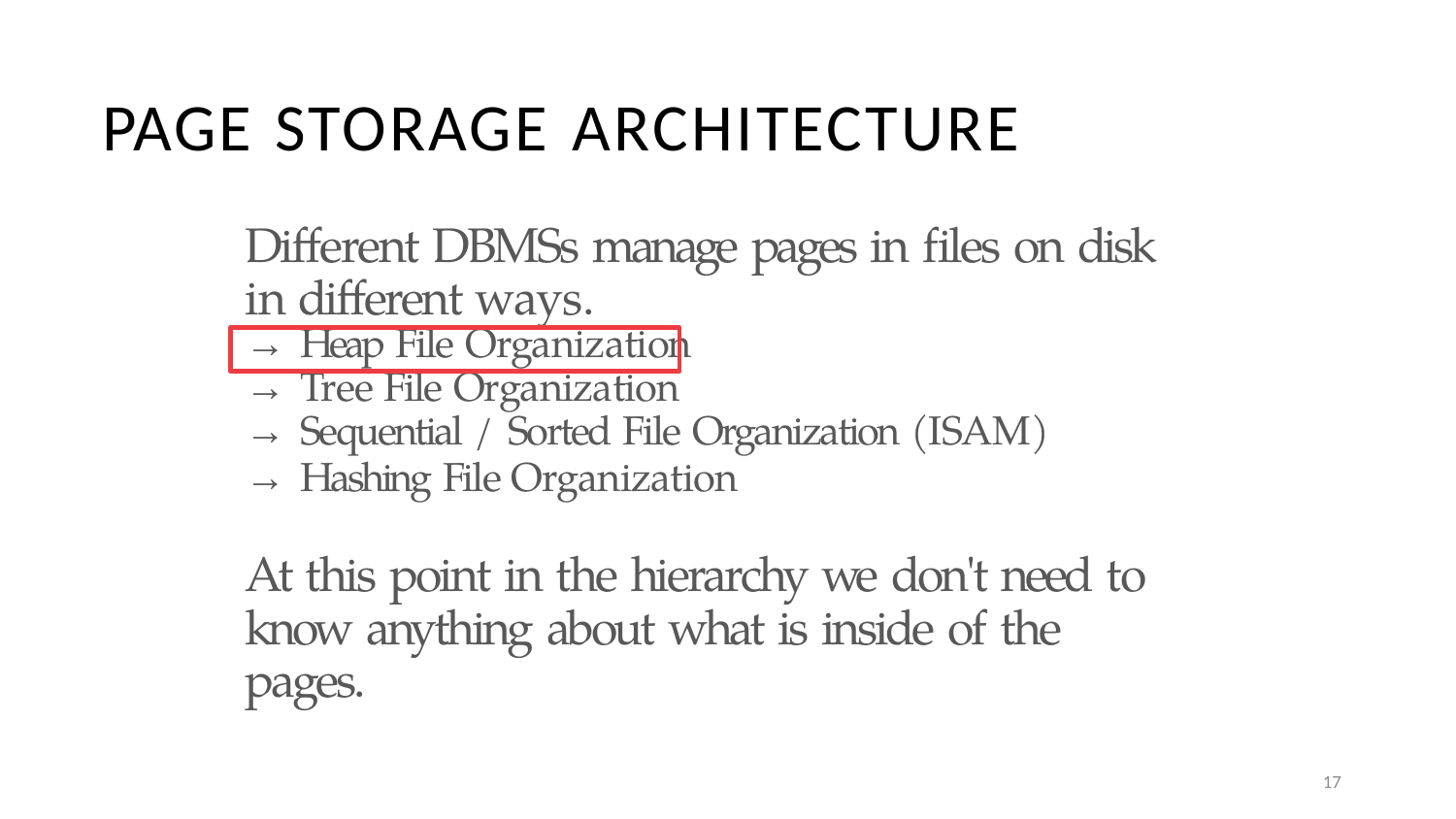

# PAGE STORAGE ARCHITECTURE
Different DBMSs manage pages in files on disk in different ways.
→ Heap File Organization
→ Tree File Organization
→ Sequential / Sorted File Organization (ISAM)
→ Hashing File Organization

At this point in the hierarchy we don't need to know anything about what is inside of the pages.

17